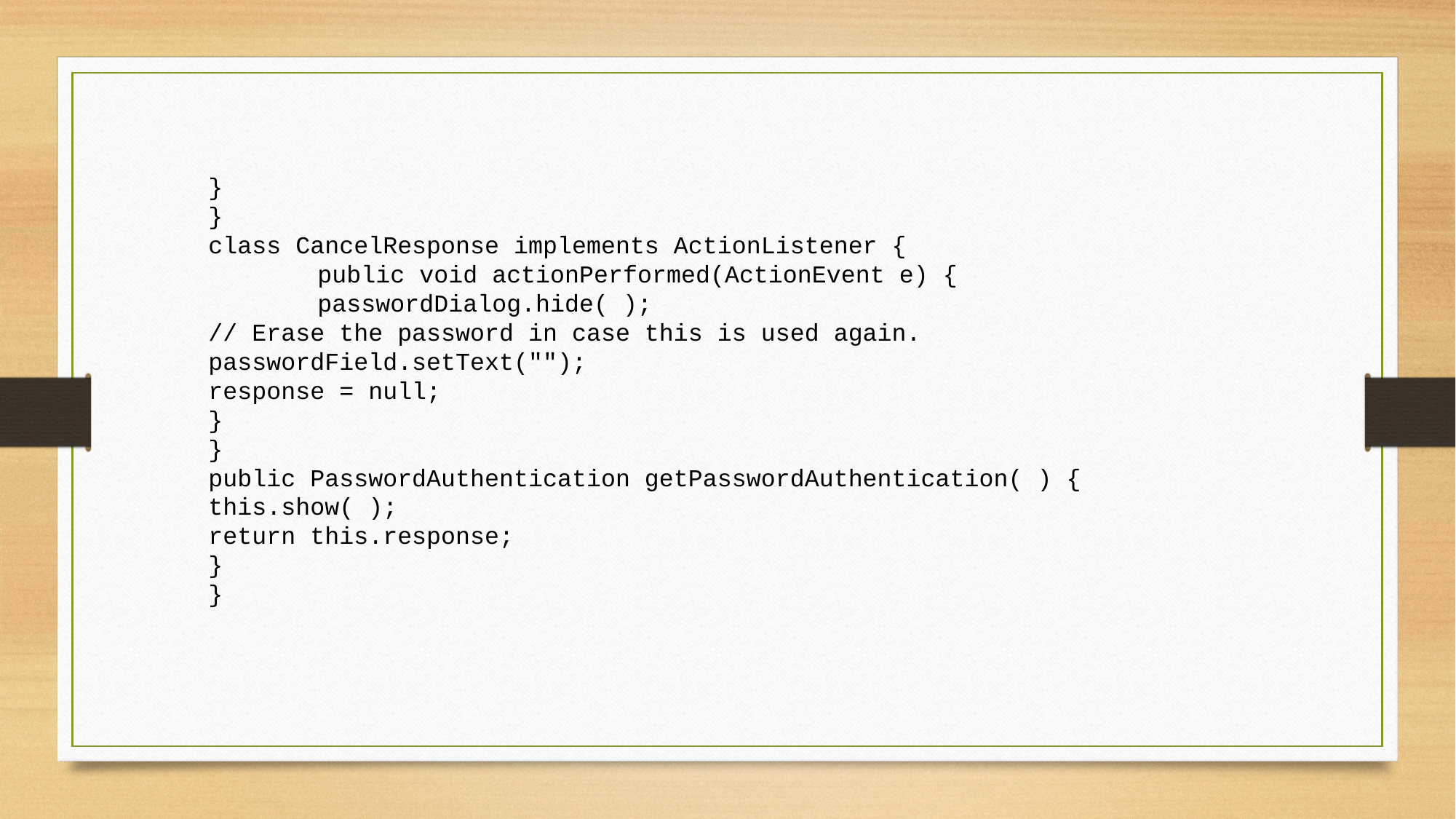

}
}
class CancelResponse implements ActionListener {
	public void actionPerformed(ActionEvent e) {
	passwordDialog.hide( );
// Erase the password in case this is used again.
passwordField.setText("");
response = null;
}
}
public PasswordAuthentication getPasswordAuthentication( ) {
this.show( );
return this.response;
}
}